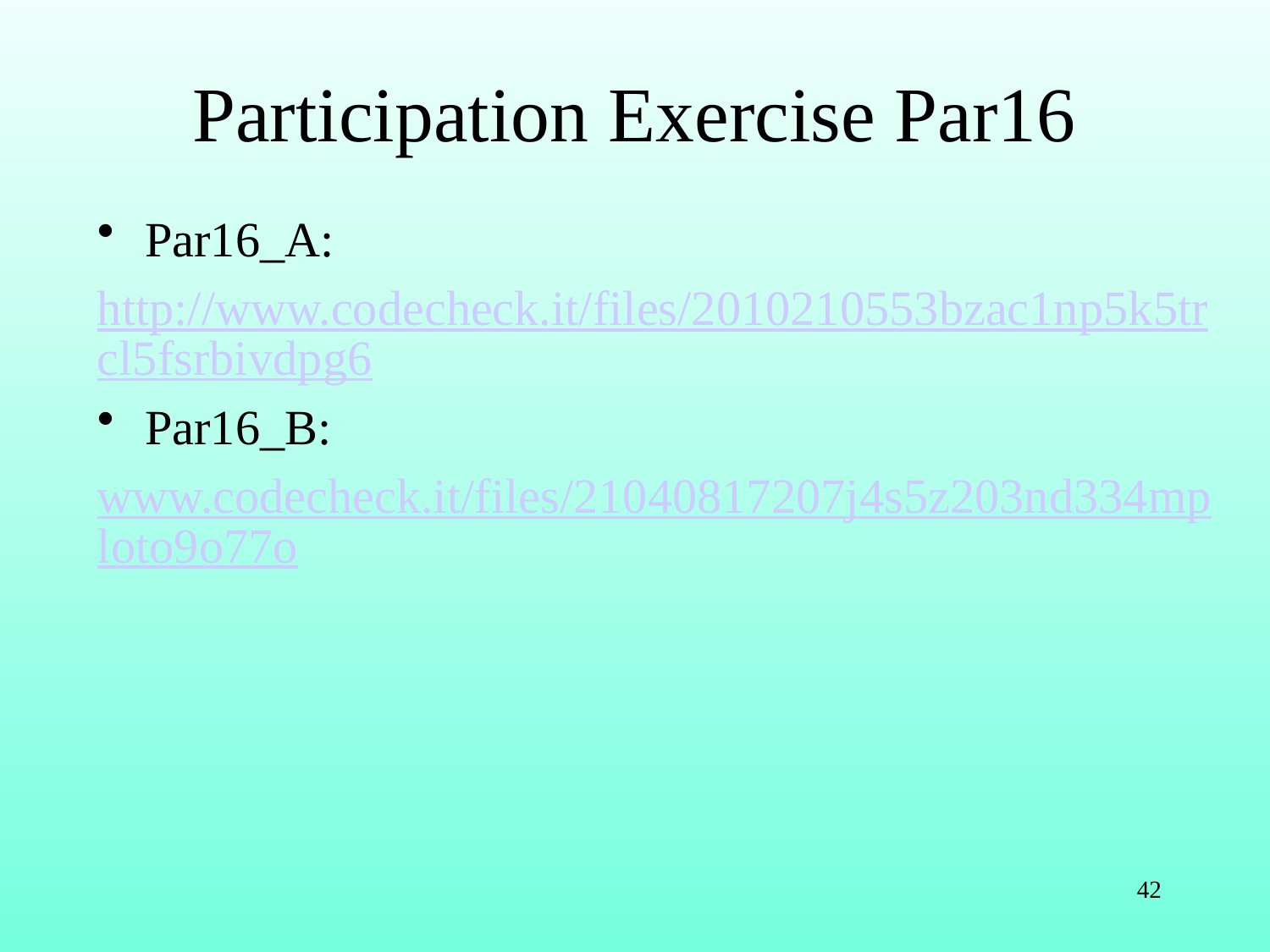

# Participation Exercise Par16
Par16_A:
http://www.codecheck.it/files/2010210553bzac1np5k5trcl5fsrbivdpg6
Par16_B:
www.codecheck.it/files/21040817207j4s5z203nd334mploto9o77o

42